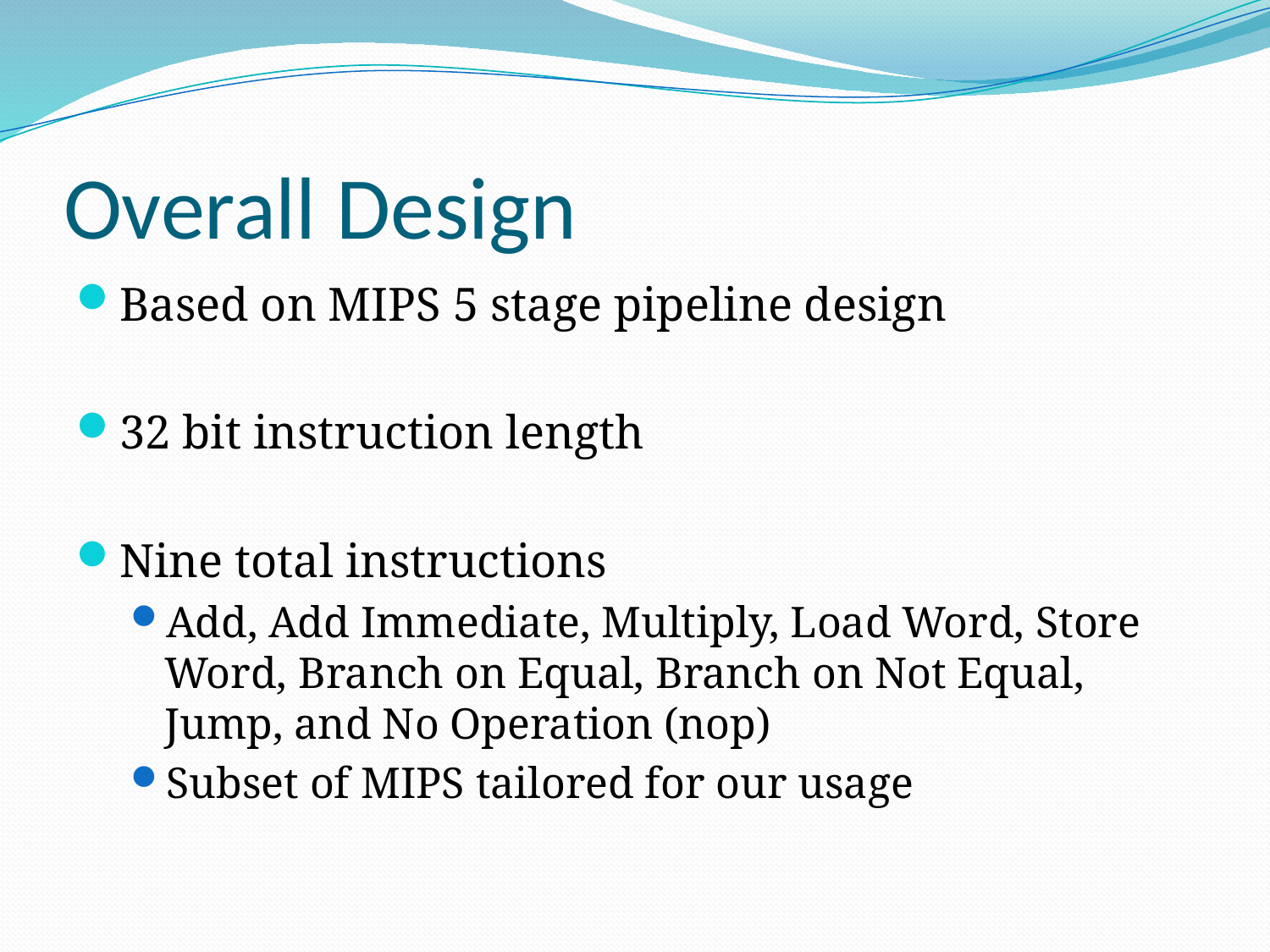

# Overall Design
Based on MIPS 5 stage pipeline design

32 bit instruction length

Nine total instructions
Add, Add Immediate, Multiply, Load Word, Store Word, Branch on Equal, Branch on Not Equal, Jump, and No Operation (nop)
Subset of MIPS tailored for our usage